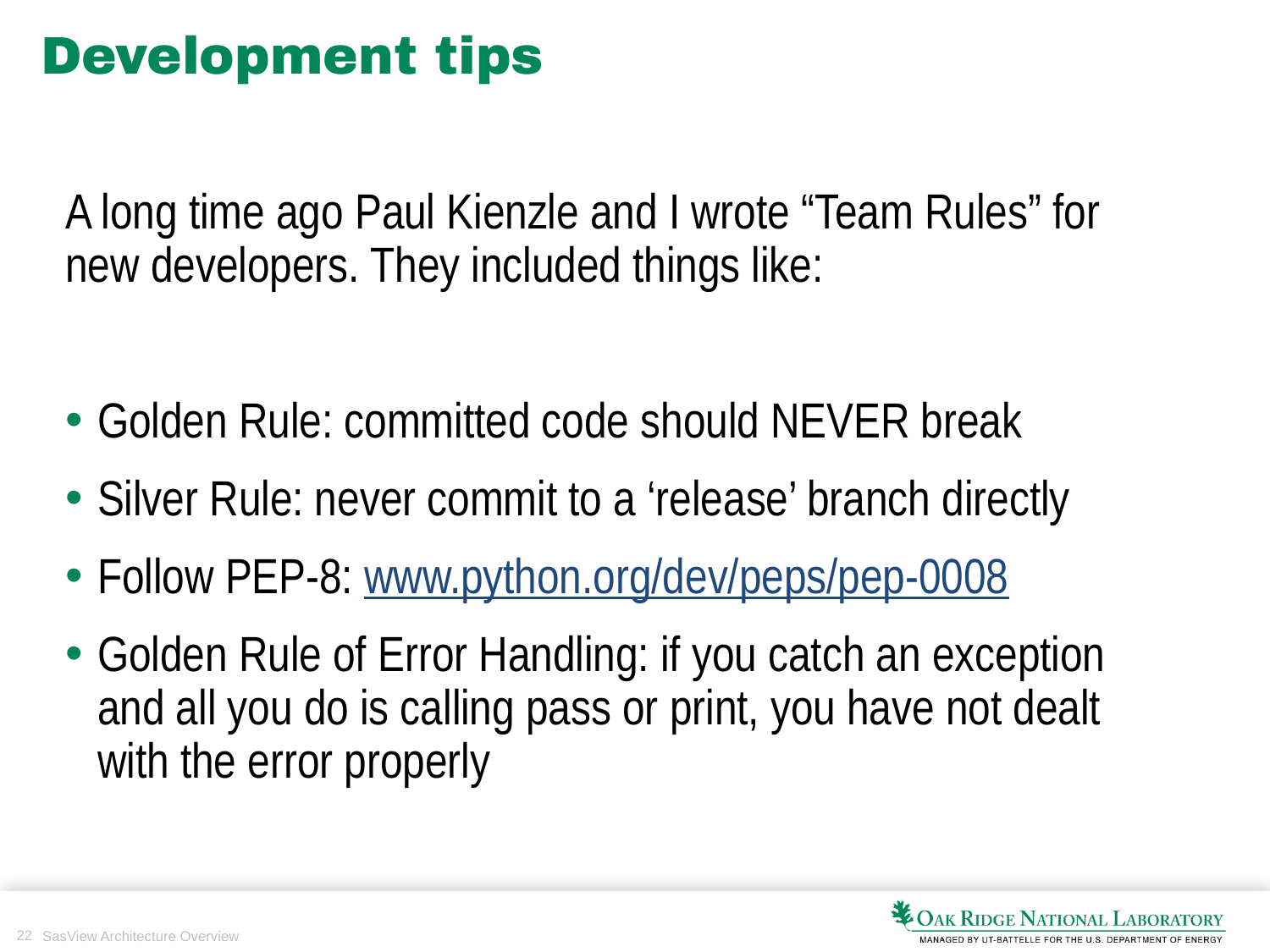

# Development tips
A long time ago Paul Kienzle and I wrote “Team Rules” for new developers. They included things like:

Golden Rule: committed code should NEVER break
Silver Rule: never commit to a ‘release’ branch directly
Follow PEP-8: www.python.org/dev/peps/pep-0008
Golden Rule of Error Handling: if you catch an exception and all you do is calling pass or print, you have not dealt with the error properly